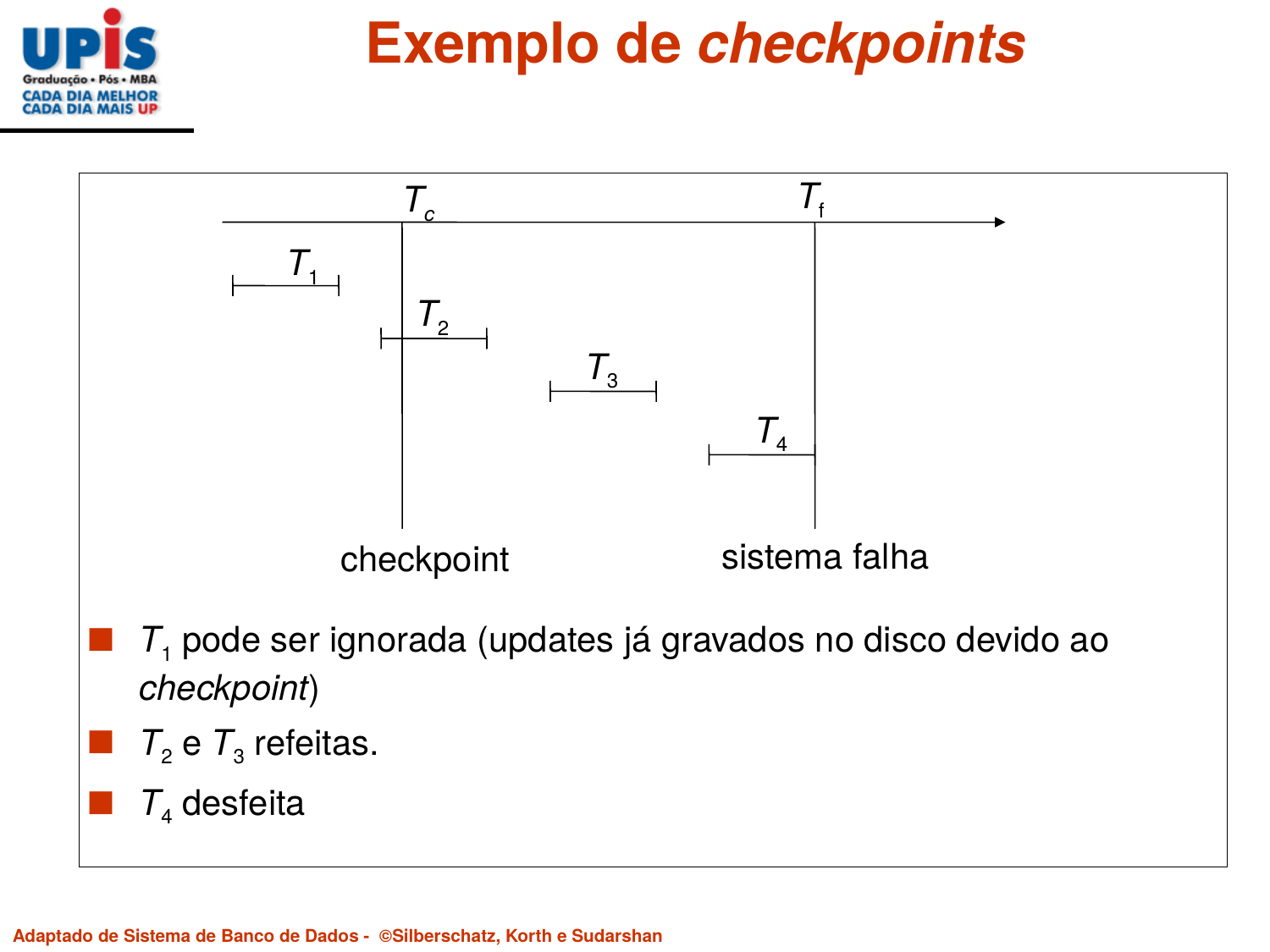

# Exemplo de checkpoints
Tf
Tc

T1 pode ser ignorada (updates já gravados no disco devido ao checkpoint)
T2 e T3 refeitas.
T4 desfeita

T1

T2

T3

T4

sistema falha
checkpoint